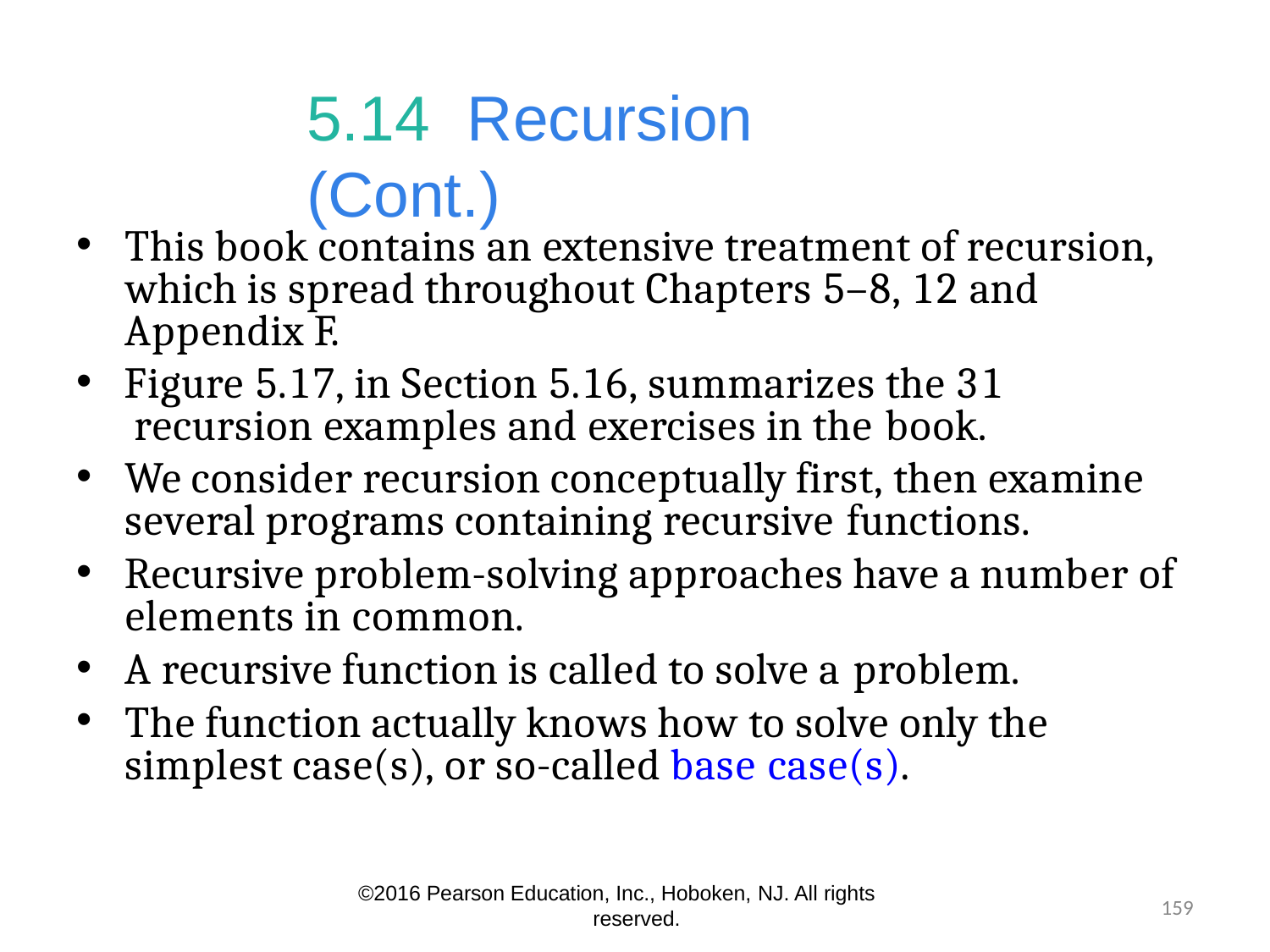

# 5.14	Recursion (Cont.)
This book contains an extensive treatment of recursion,  which is spread throughout Chapters 5–8, 12 and  Appendix F.
Figure 5.17, in Section 5.16, summarizes the 31  recursion examples and exercises in the book.
We consider recursion conceptually first, then examine  several programs containing recursive functions.
Recursive problem-solving approaches have a number of  elements in common.
A recursive function is called to solve a problem.
The function actually knows how to solve only the  simplest case(s), or so-called base case(s).
©2016 Pearson Education, Inc., Hoboken, NJ. All rights  reserved.
159